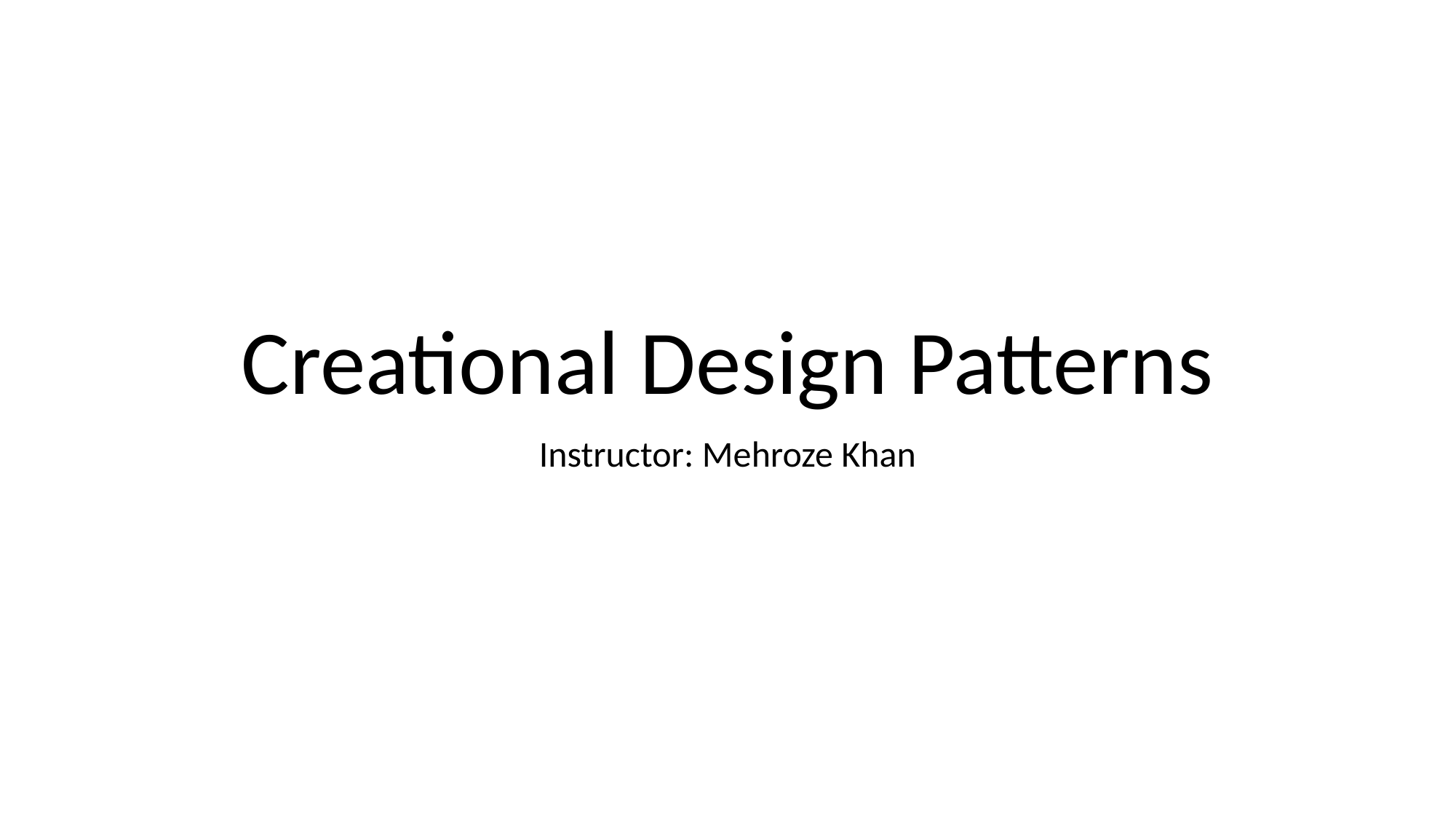

# Creational Design Patterns
Instructor: Mehroze Khan